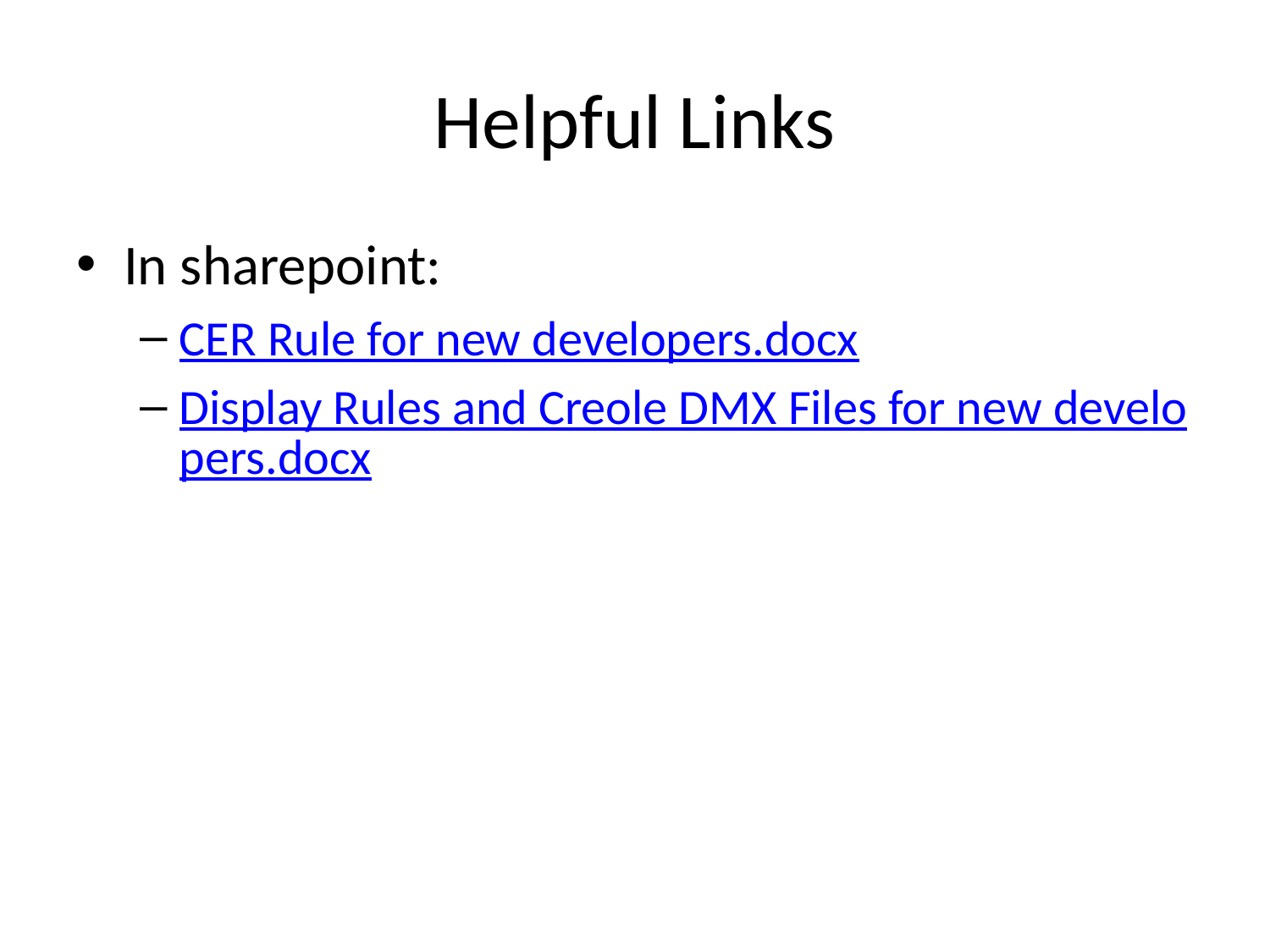

# Helpful Links
In sharepoint:
CER Rule for new developers.docx
Display Rules and Creole DMX Files for new developers.docx